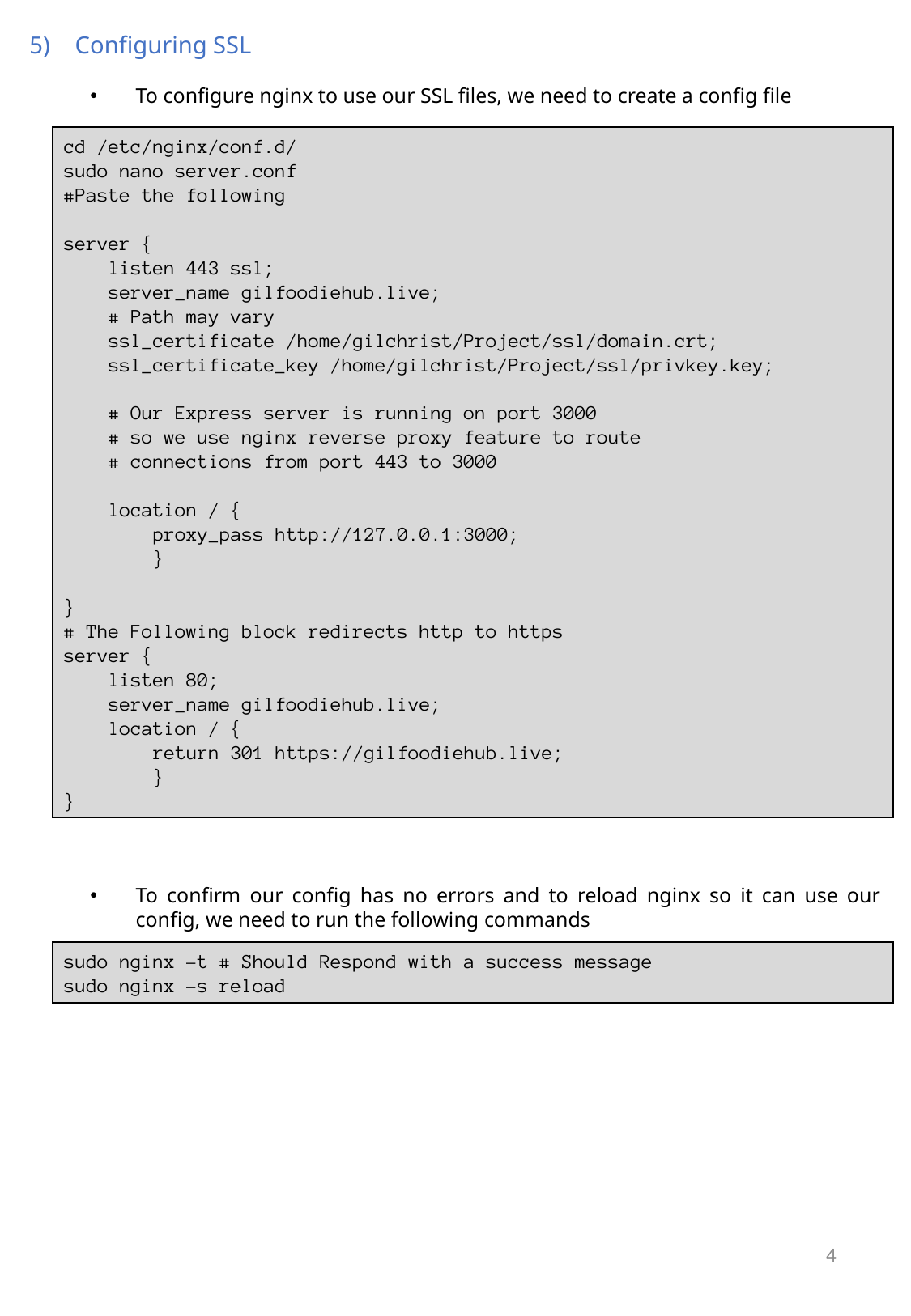

Configuring SSL

To configure nginx to use our SSL files, we need to create a config file

To confirm our config has no errors and to reload nginx so it can use our config, we need to run the following commands

cd /etc/nginx/conf.d/
sudo nano server.conf
#Paste the following

server {
    listen 443 ssl;
    server_name gilfoodiehub.live;
    # Path may vary
    ssl_certificate /home/gilchrist/Project/ssl/domain.crt;
    ssl_certificate_key /home/gilchrist/Project/ssl/privkey.key;

    # Our Express server is running on port 3000
    # so we use nginx reverse proxy feature to route
    # connections from port 443 to 3000

    location / {
        proxy_pass http://127.0.0.1:3000;
        }

}
# The Following block redirects http to https
server {
    listen 80;
    server_name gilfoodiehub.live;
    location / {
        return 301 https://gilfoodiehub.live;
        }
}
sudo nginx –t # Should Respond with a success message
sudo nginx –s reload
4